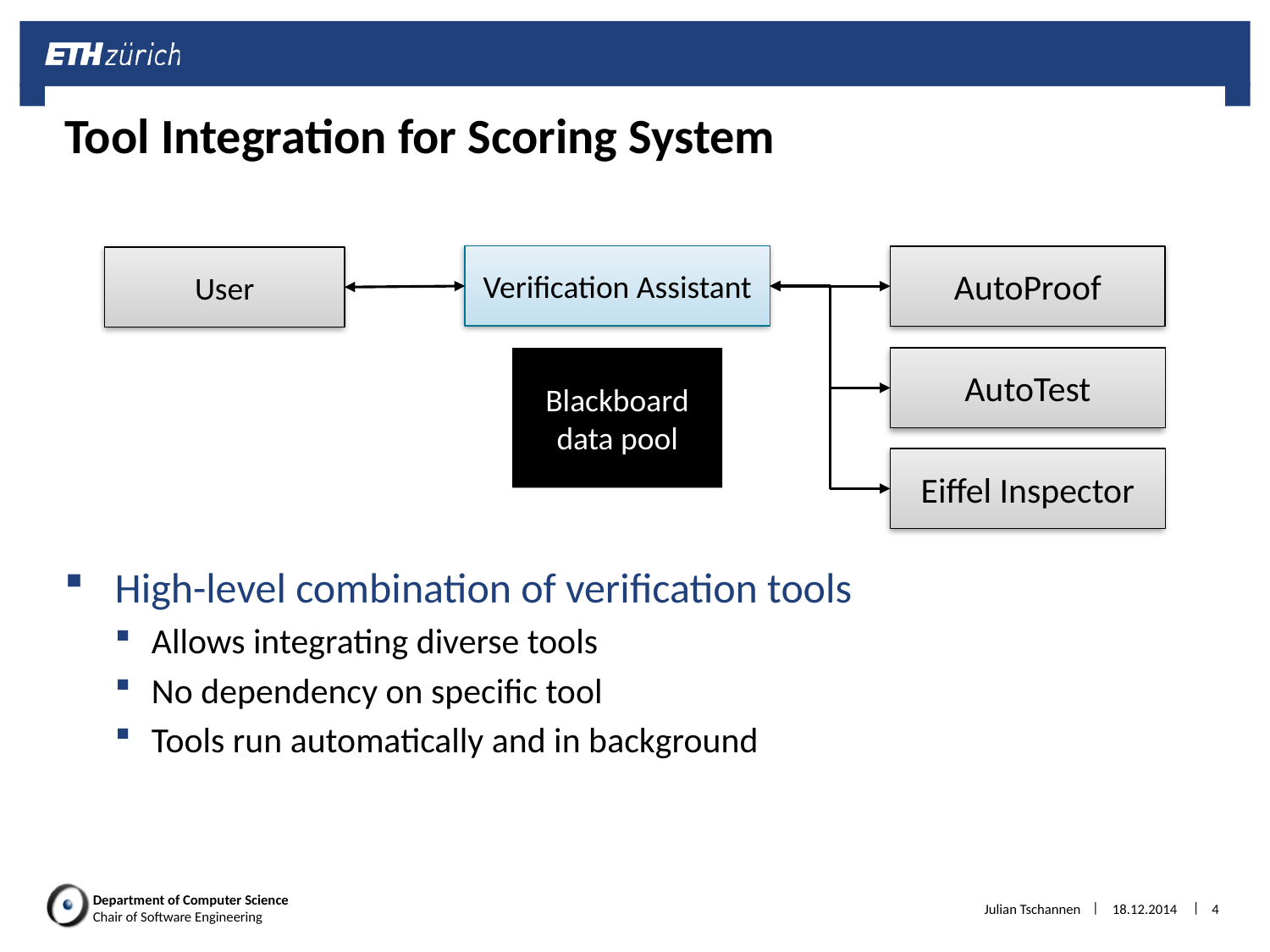

# Tool Integration for Scoring System

High-level combination of verification tools
Allows integrating diverse tools
No dependency on specific tool
Tools run automatically and in background
Verification Assistant
AutoProof
User
Blackboard
data pool
AutoTest
Eiffel Inspector
Julian Tschannen
18.12.2014
4